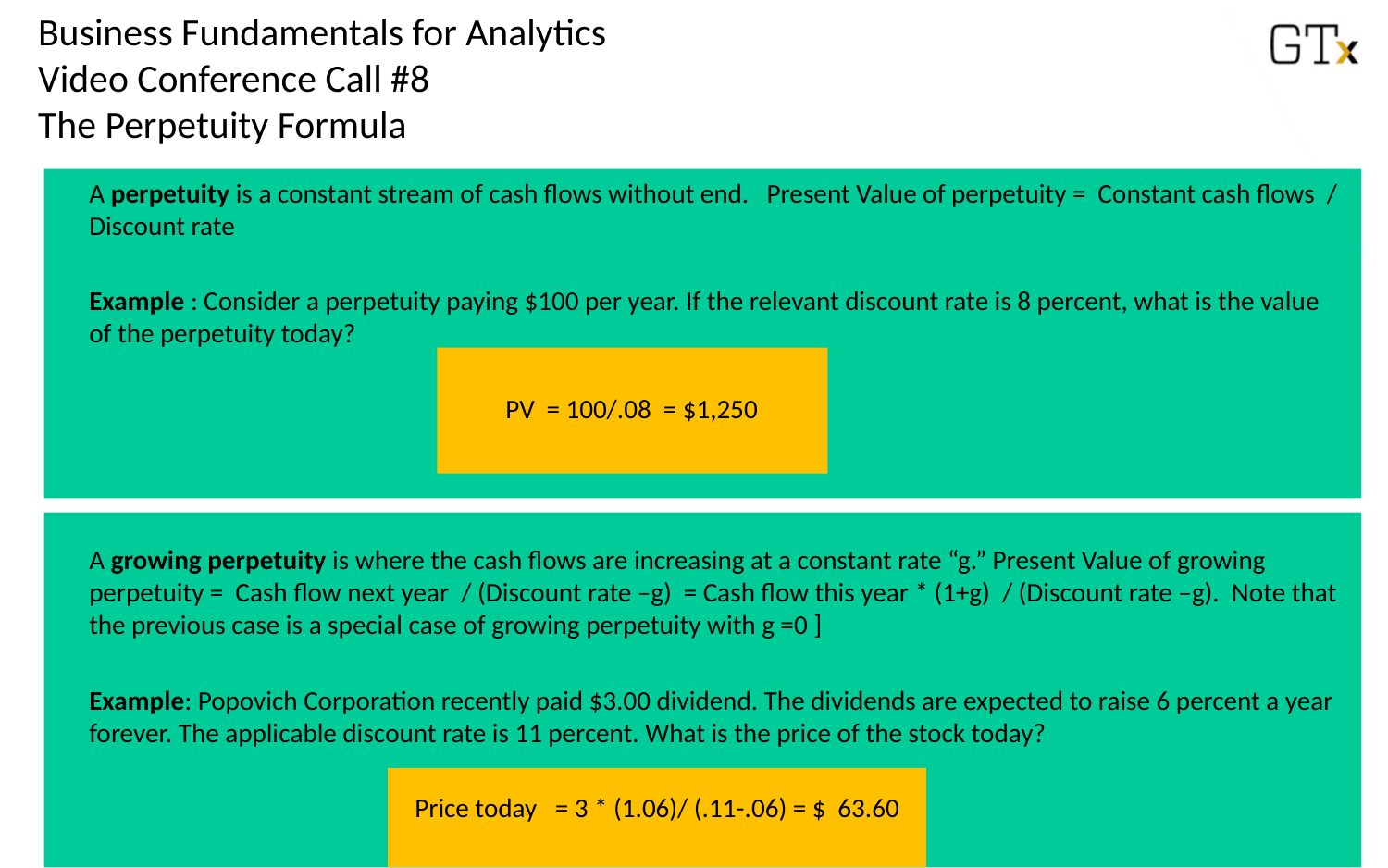

Business Fundamentals for Analytics
Video Conference Call #8
The Perpetuity Formula

A perpetuity is a constant stream of cash flows without end.   Present Value of perpetuity =  Constant cash flows  / Discount rate

Example : Consider a perpetuity paying $100 per year. If the relevant discount rate is 8 percent, what is the value of the perpetuity today?

			PV  = 100/.08  = $1,250

A growing perpetuity is where the cash flows are increasing at a constant rate “g.” Present Value of growing perpetuity =  Cash flow next year  / (Discount rate –g)  = Cash flow this year * (1+g)  / (Discount rate –g).  Note that the previous case is a special case of growing perpetuity with g =0 ]

Example: Popovich Corporation recently paid $3.00 dividend. The dividends are expected to raise 6 percent a year forever. The applicable discount rate is 11 percent. What is the price of the stock today?

		        Price today   = 3 * (1.06)/ (.11-.06) = $  63.60